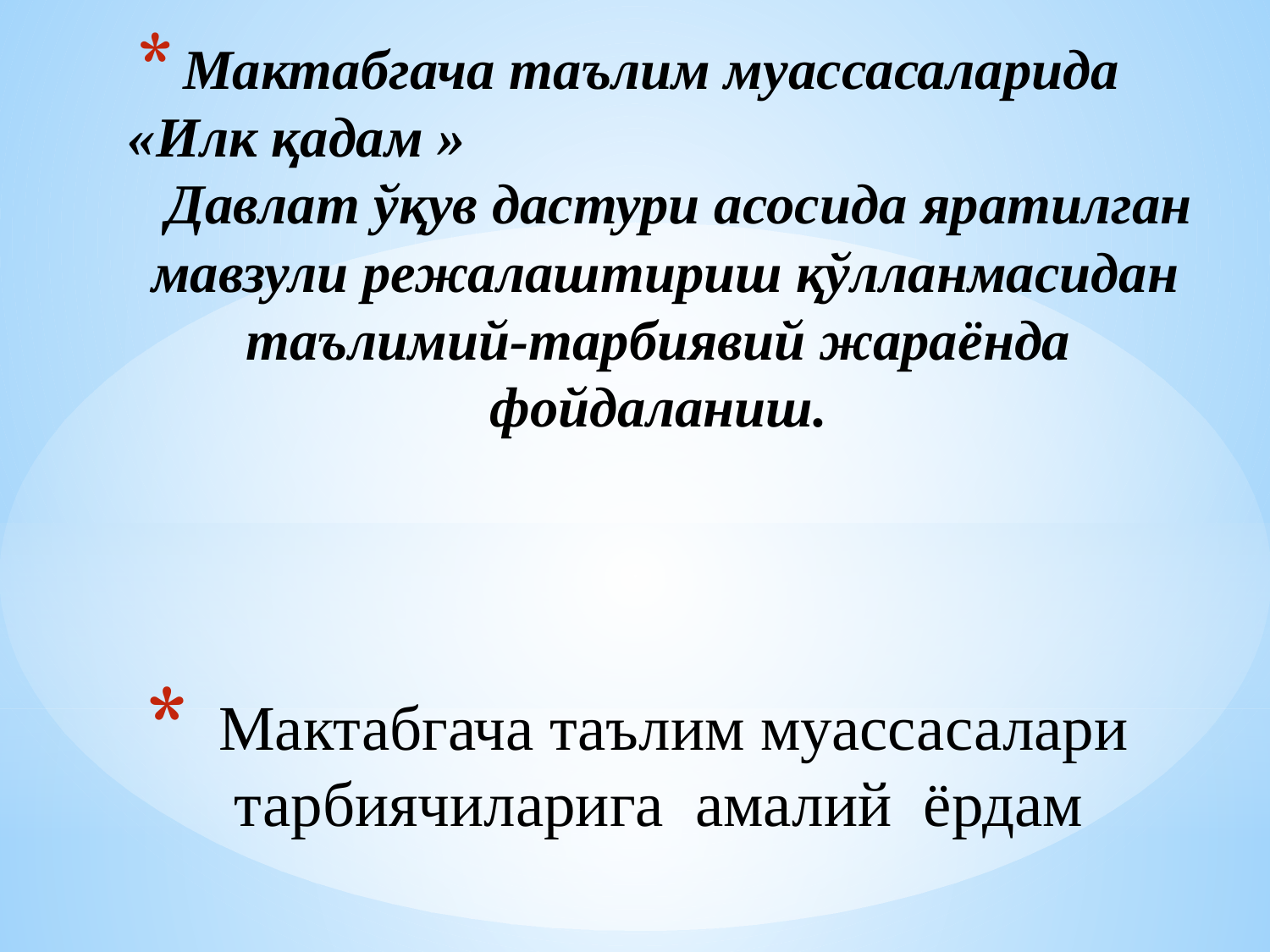

# Мактабгача таълим муассасаларида  «Илк қадам »                                                       Давлат ўқув дастури асосида яратилган  мавзули режалаштириш қўлланмасидан таълимий-тарбиявий жараёнда фойдаланиш.

  Мактабгача таълим муассасалари   тарбиячиларига  амалий  ёрдам